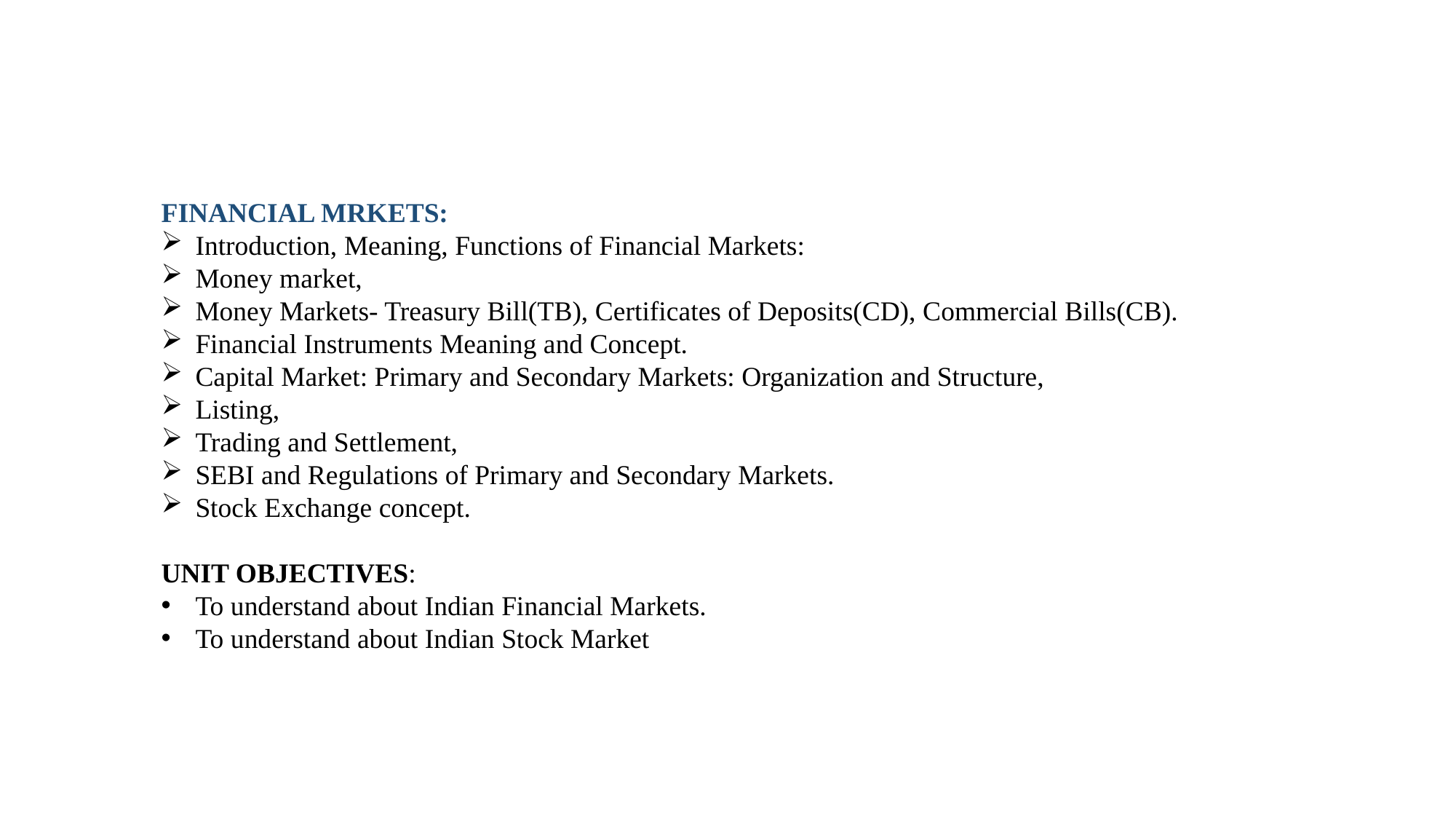

FINANCIAL MRKETS:
Introduction, Meaning, Functions of Financial Markets:
Money market,
Money Markets- Treasury Bill(TB), Certificates of Deposits(CD), Commercial Bills(CB).
Financial Instruments Meaning and Concept.
Capital Market: Primary and Secondary Markets: Organization and Structure,
Listing,
Trading and Settlement,
SEBI and Regulations of Primary and Secondary Markets.
Stock Exchange concept.

UNIT OBJECTIVES:
To understand about Indian Financial Markets.
To understand about Indian Stock Market